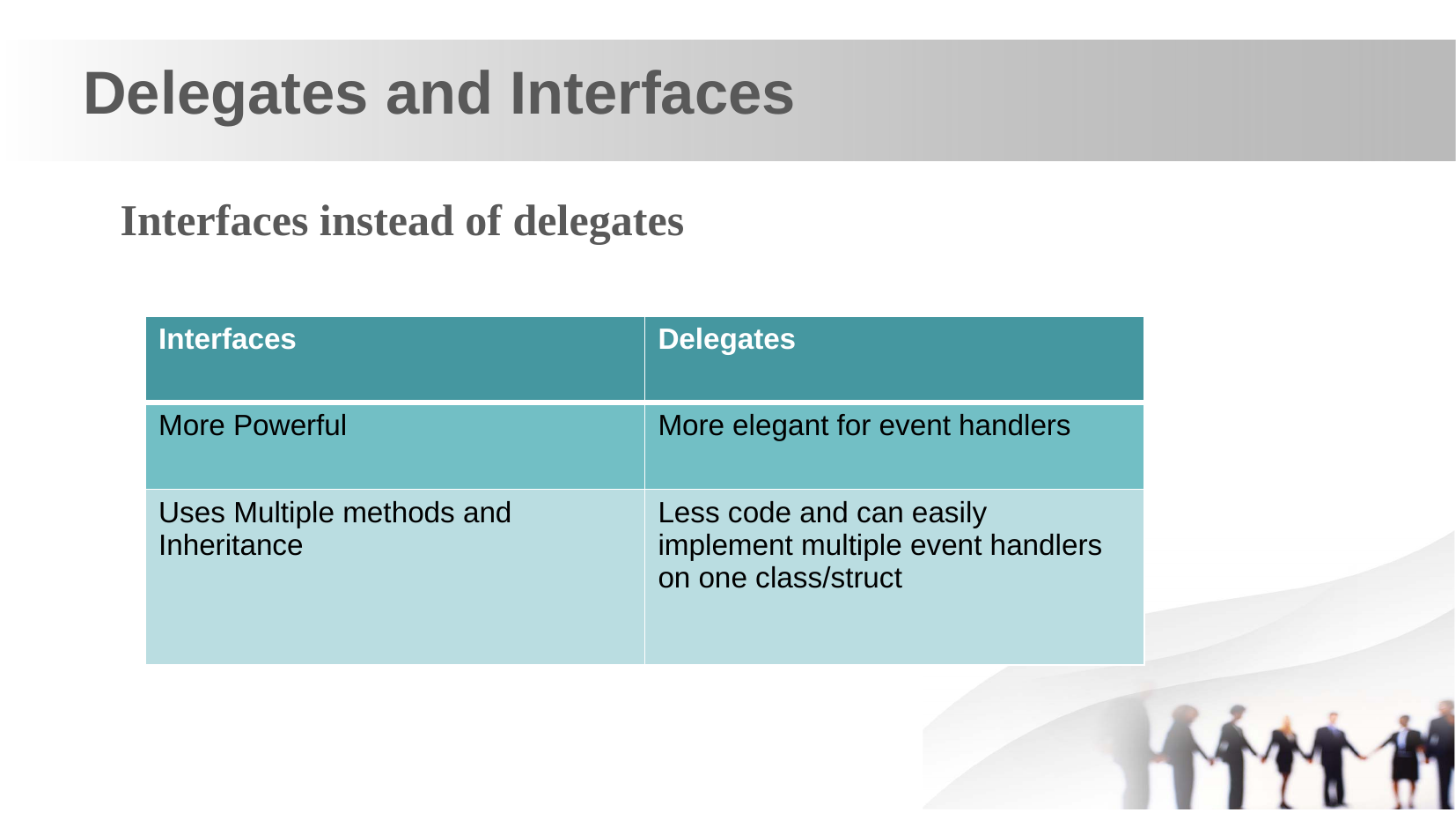

Delegates and Interfaces
 Interfaces instead of delegates
| Interfaces | Delegates |
| --- | --- |
| More Powerful | More elegant for event handlers |
| Uses Multiple methods and Inheritance | Less code and can easily implement multiple event handlers on one class/struct |